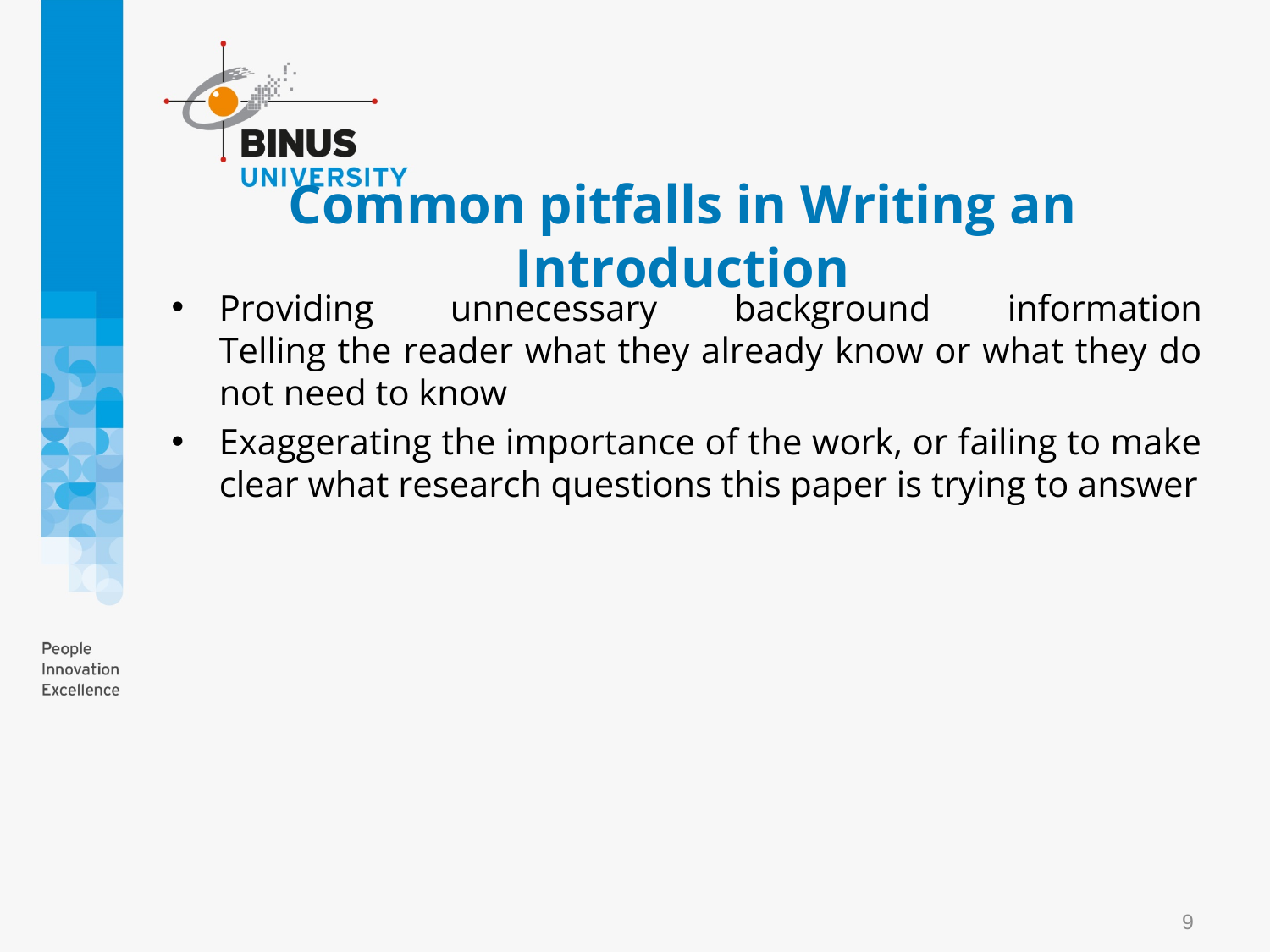

# Common pitfalls in Writing an Introduction
Providing unnecessary background information
Telling the reader what they already know or what they do not need to know
Exaggerating the importance of the work, or failing to make clear what research questions this paper is trying to answer

9